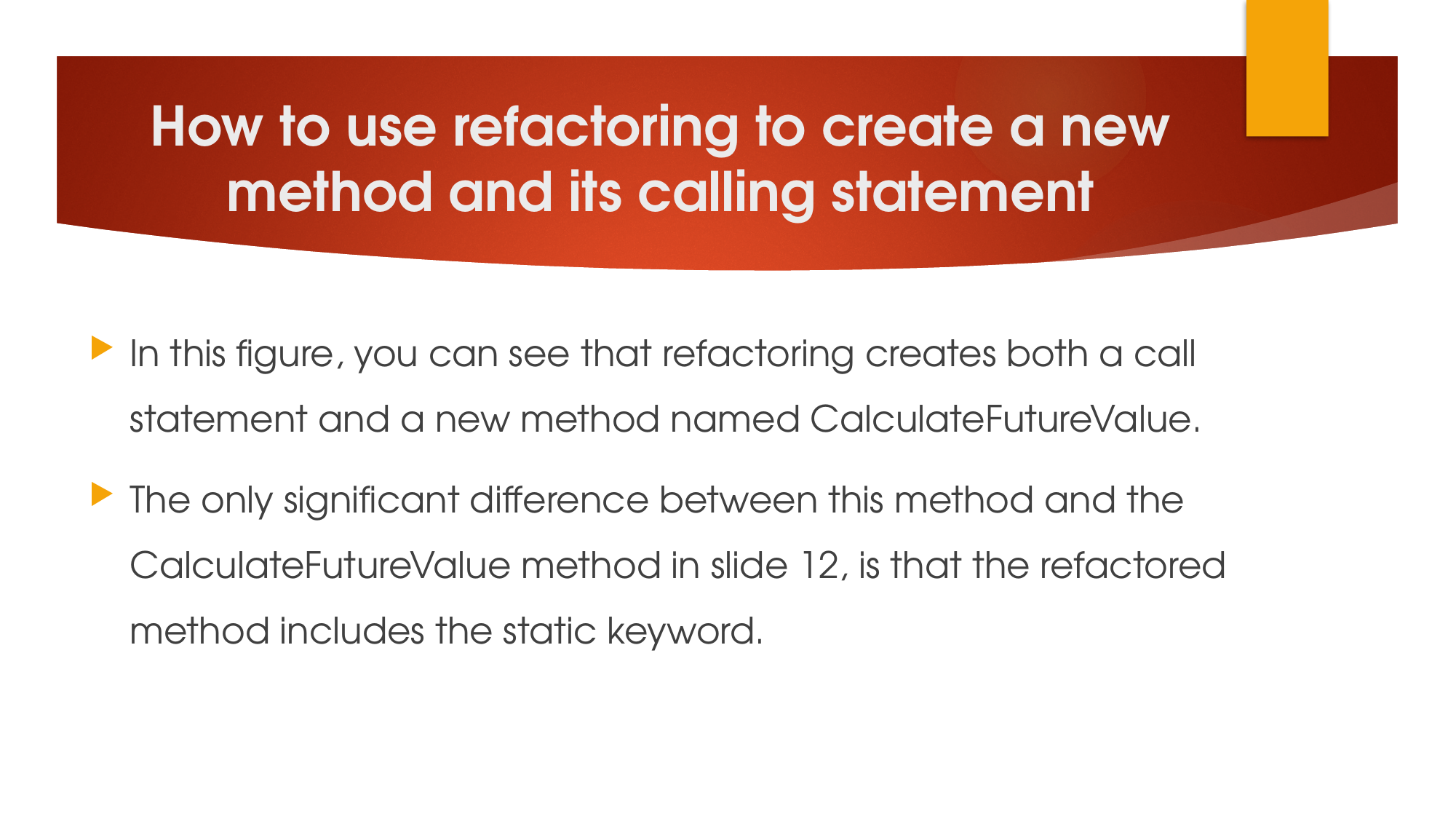

# How to use refactoring to create a new method and its calling statement
In this figure, you can see that refactoring creates both a call statement and a new method named CalculateFutureValue.
The only significant difference between this method and the CalculateFutureValue method in slide 12, is that the refactored method includes the static keyword.